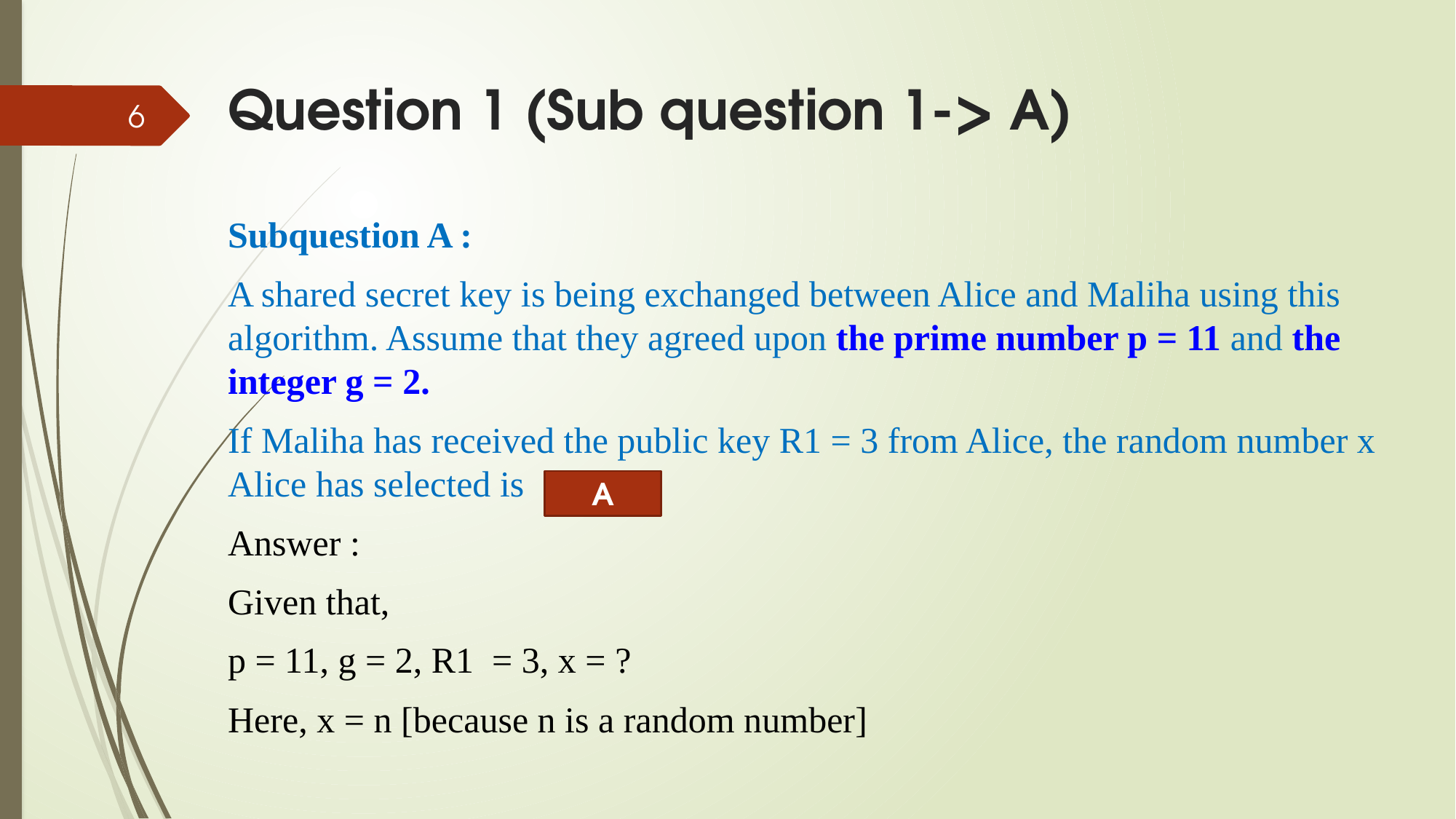

# Question 1 (Sub question 1-> A)
6
Subquestion A :
A shared secret key is being exchanged between Alice and Maliha using this algorithm. Assume that they agreed upon the prime number p = 11 and the integer g = 2.
If Maliha has received the public key R1 = 3 from Alice, the random number x Alice has selected is
Answer :
Given that,
p = 11, g = 2, R1  = 3, x = ?
Here, x = n [because n is a random number]
A